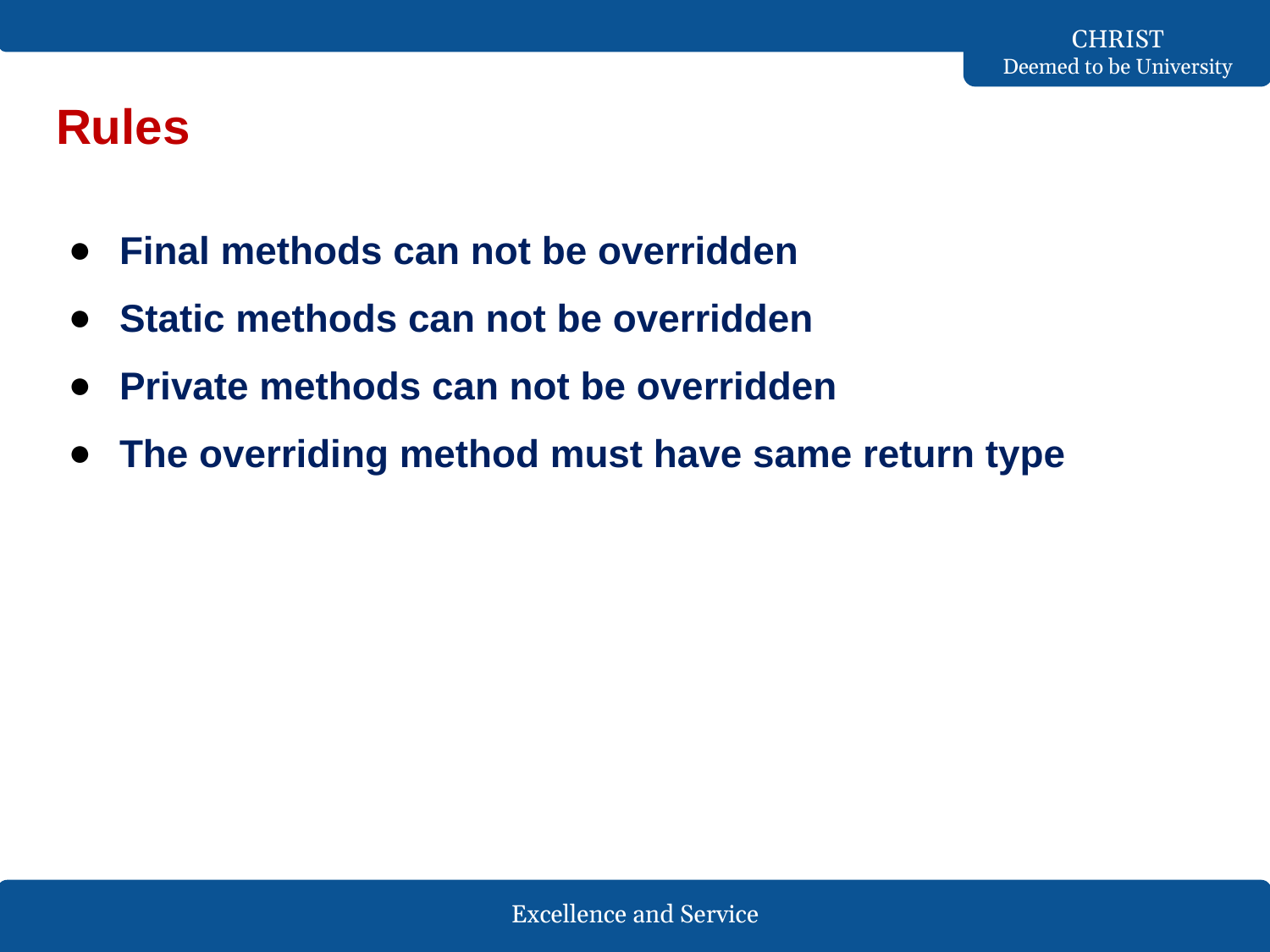

# Rules
Final methods can not be overridden
Static methods can not be overridden
Private methods can not be overridden
The overriding method must have same return type